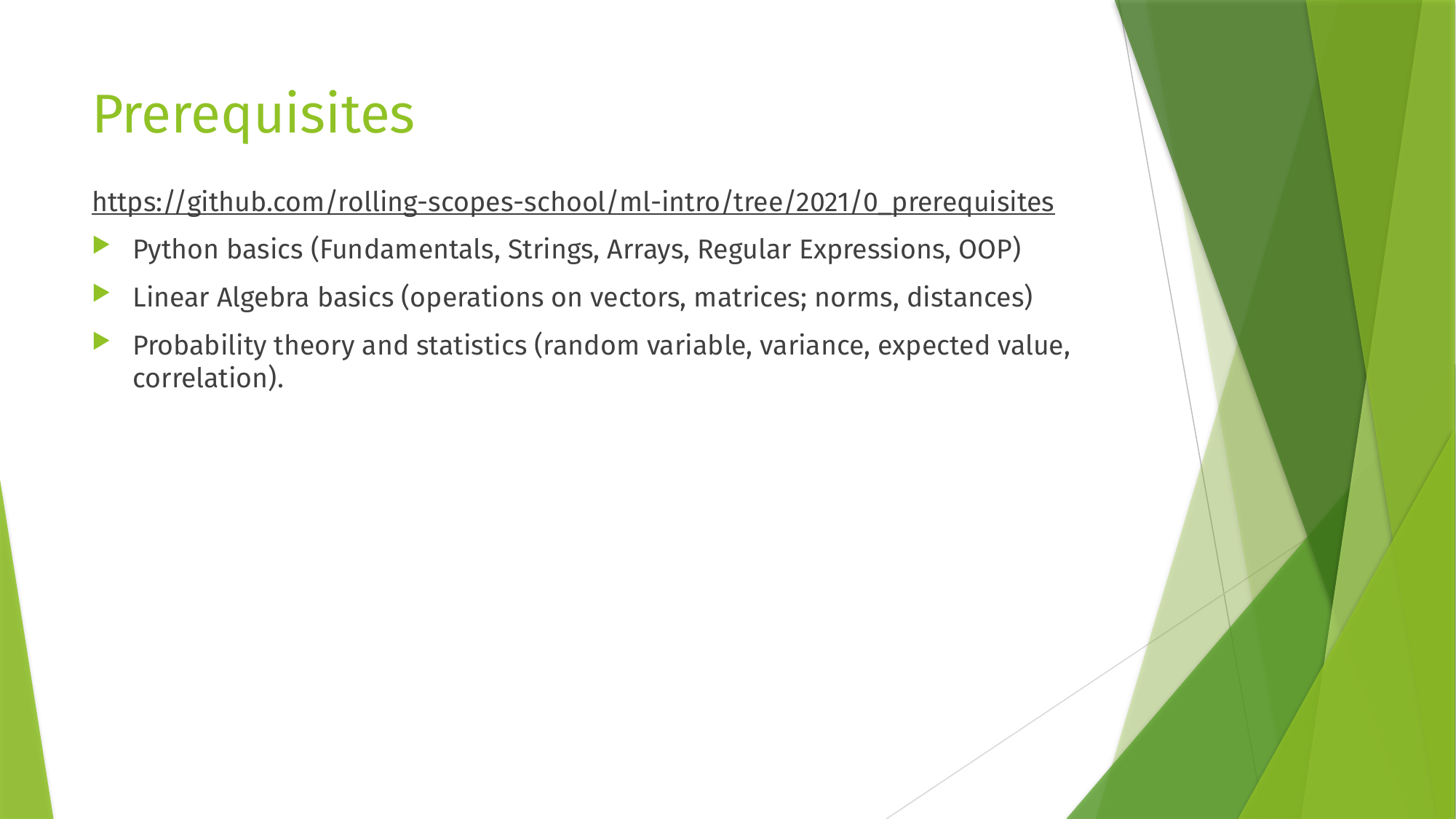

# Prerequisites
https://github.com/rolling-scopes-school/ml-intro/tree/2021/0_prerequisites
Python basics (Fundamentals, Strings, Arrays, Regular Expressions, OOP)
Linear Algebra basics (operations on vectors, matrices; norms, distances)
Probability theory and statistics (random variable, variance, expected value, correlation).